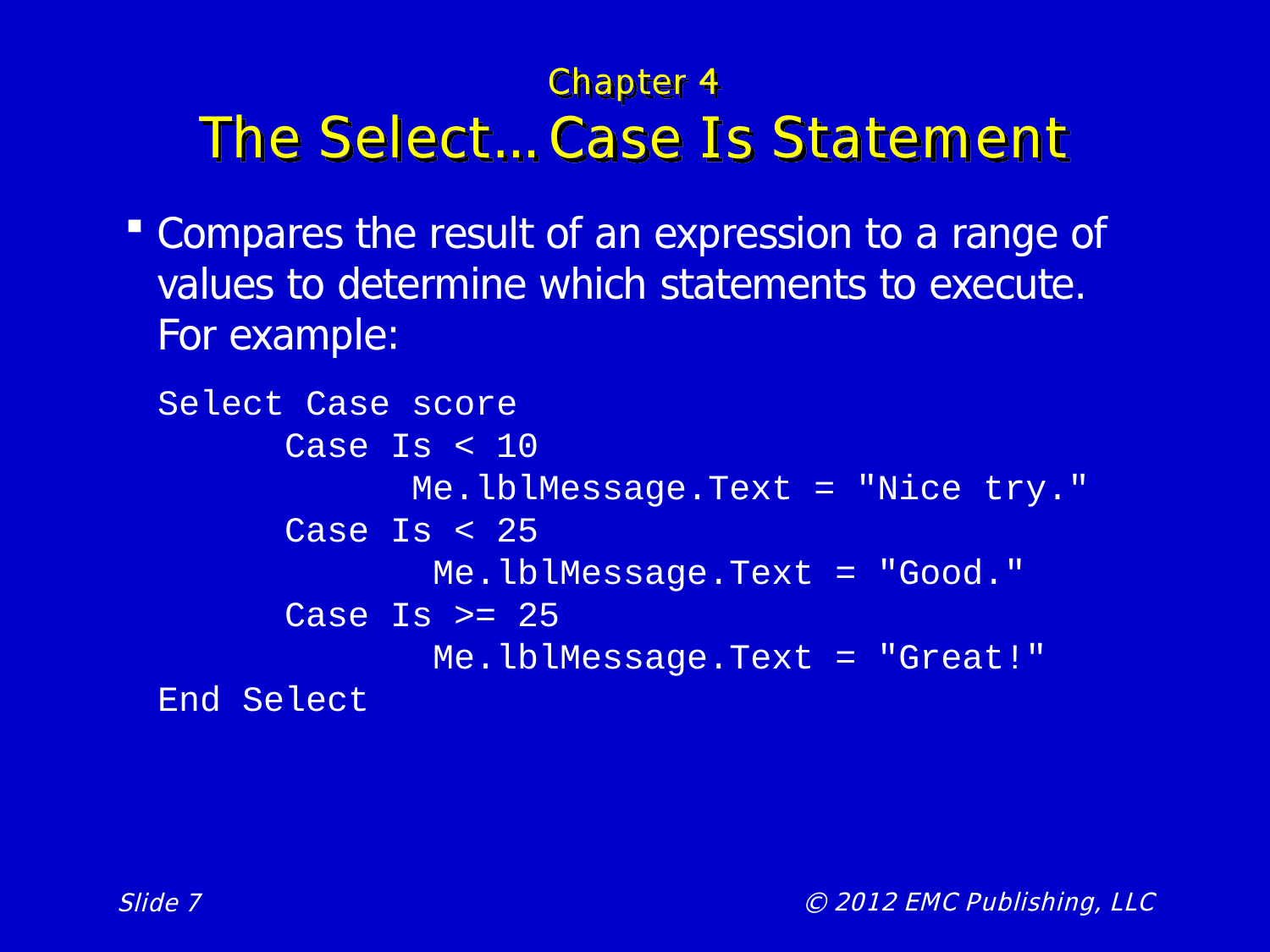

# Chapter 4 The Select…Case Is Statement
Compares the result of an expression to a range of values to determine which statements to execute. For example:
	Select Case score
	Case Is < 10
		Me.lblMessage.Text = "Nice try."
	Case Is < 25
		 Me.lblMessage.Text = "Good."
	Case Is >= 25
		 Me.lblMessage.Text = "Great!"
End Select

© 2012 EMC Publishing, LLC
Slide 7